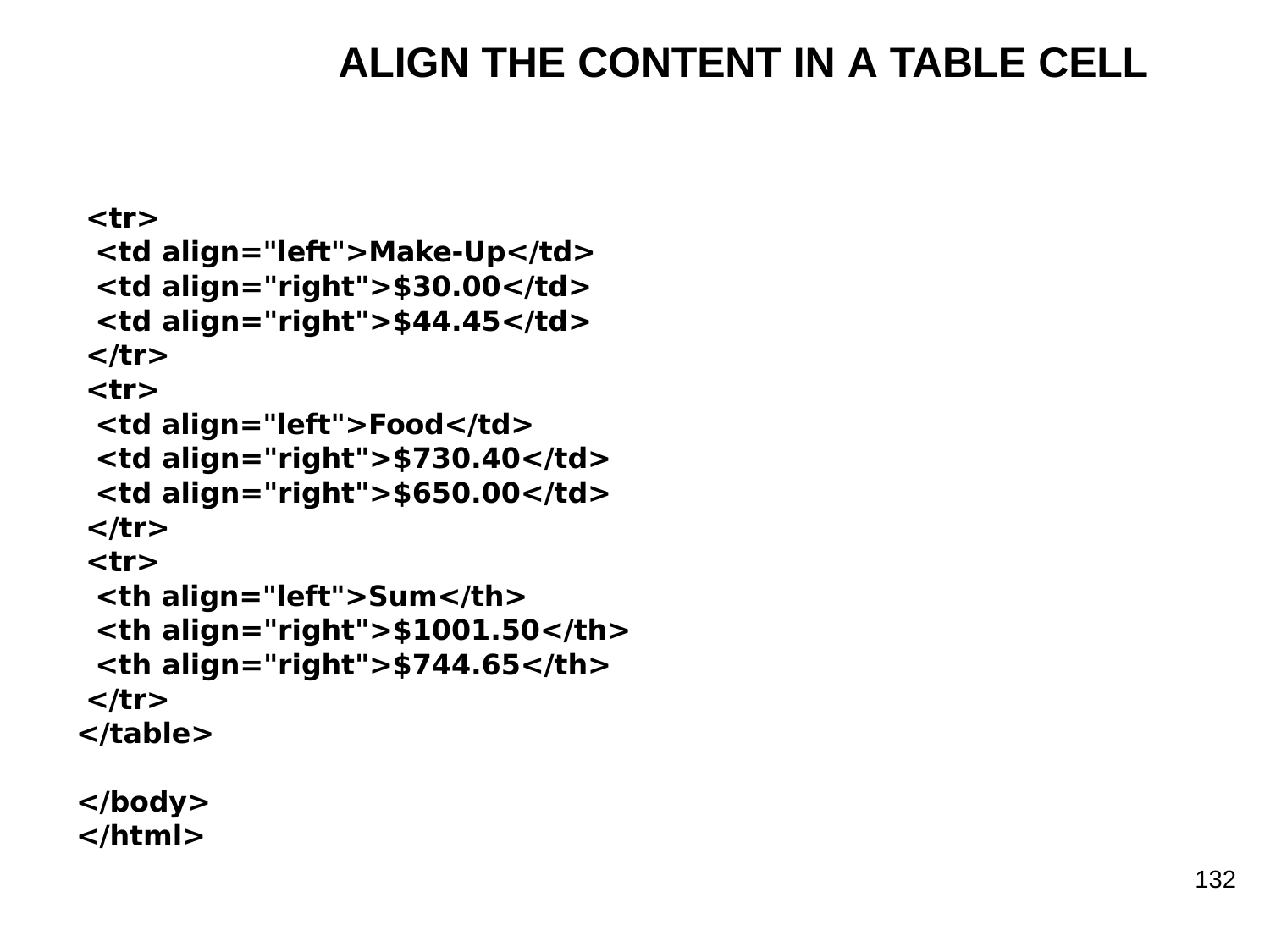

# ALIGN THE CONTENT IN A TABLE CELL
<tr>
<td align="left">Make-Up</td>
<td align="right">$30.00</td>
<td align="right">$44.45</td>
</tr>
<tr>
<td align="left">Food</td>
<td align="right">$730.40</td>
<td align="right">$650.00</td>
</tr>
<tr>
<th align="left">Sum</th>
<th align="right">$1001.50</th>
<th align="right">$744.65</th>
</tr>
</table>

</body>
</html>
132